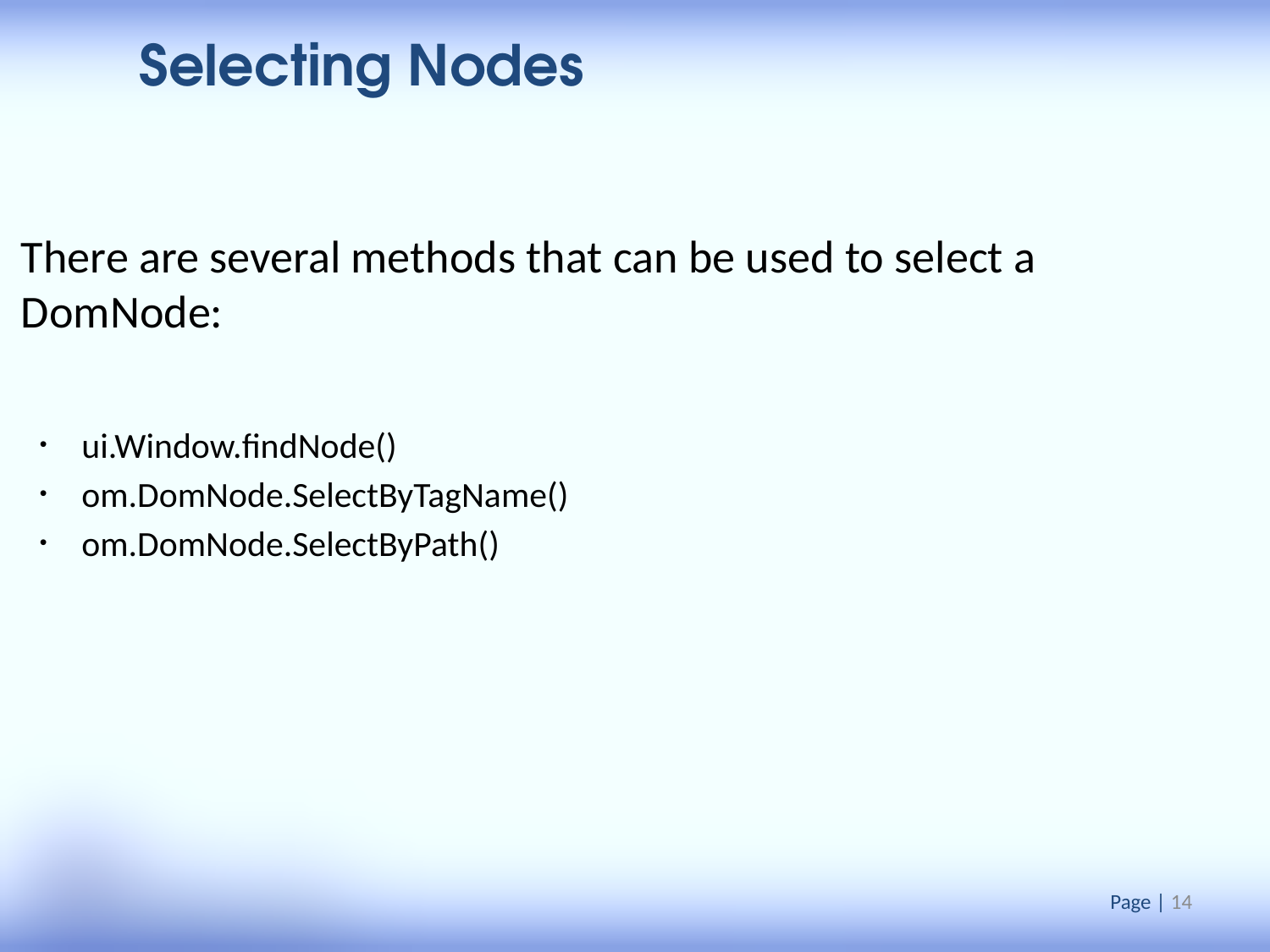

Selecting Nodes
There are several methods that can be used to select a DomNode:

ui.Window.findNode()
om.DomNode.SelectByTagName()
om.DomNode.SelectByPath()